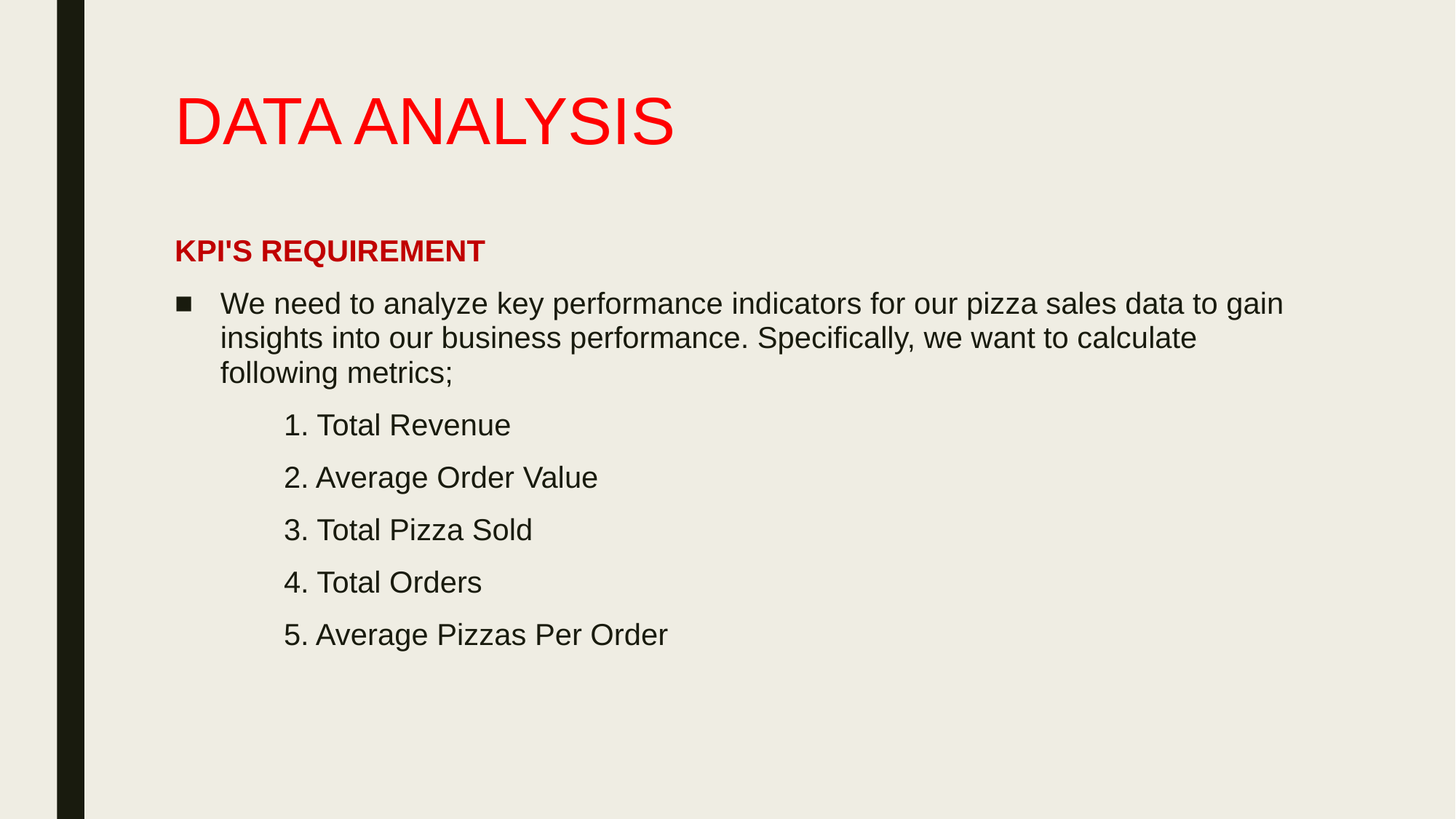

# DATA ANALYSIS
KPI'S REQUIREMENT
We need to analyze key performance indicators for our pizza sales data to gain insights into our business performance. Specifically, we want to calculate following metrics;
	1. Total Revenue
	2. Average Order Value
	3. Total Pizza Sold
	4. Total Orders
	5. Average Pizzas Per Order